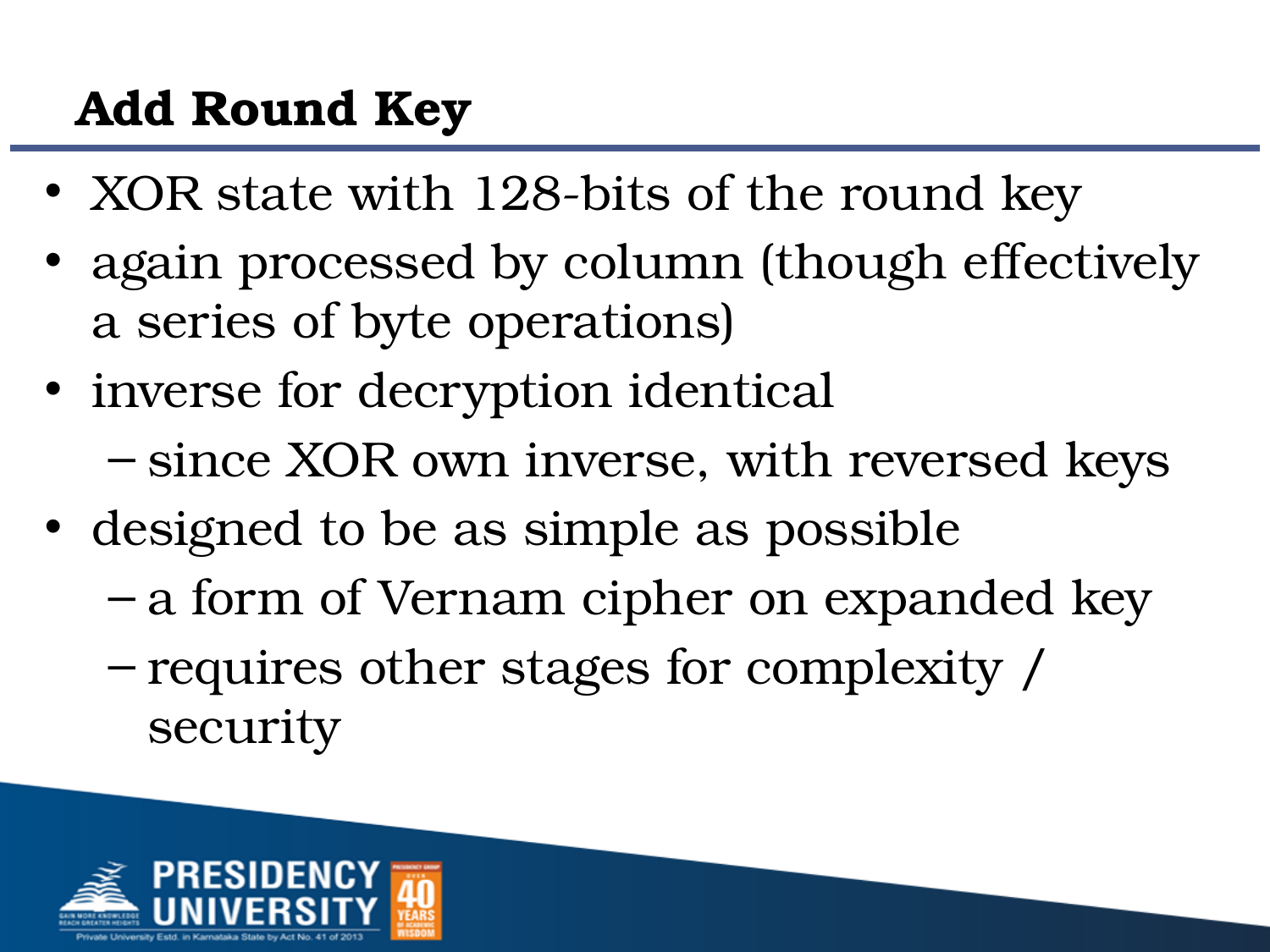

# Add Round Key
XOR state with 128-bits of the round key
again processed by column (though effectively a series of byte operations)
inverse for decryption identical
since XOR own inverse, with reversed keys
designed to be as simple as possible
a form of Vernam cipher on expanded key
requires other stages for complexity / security